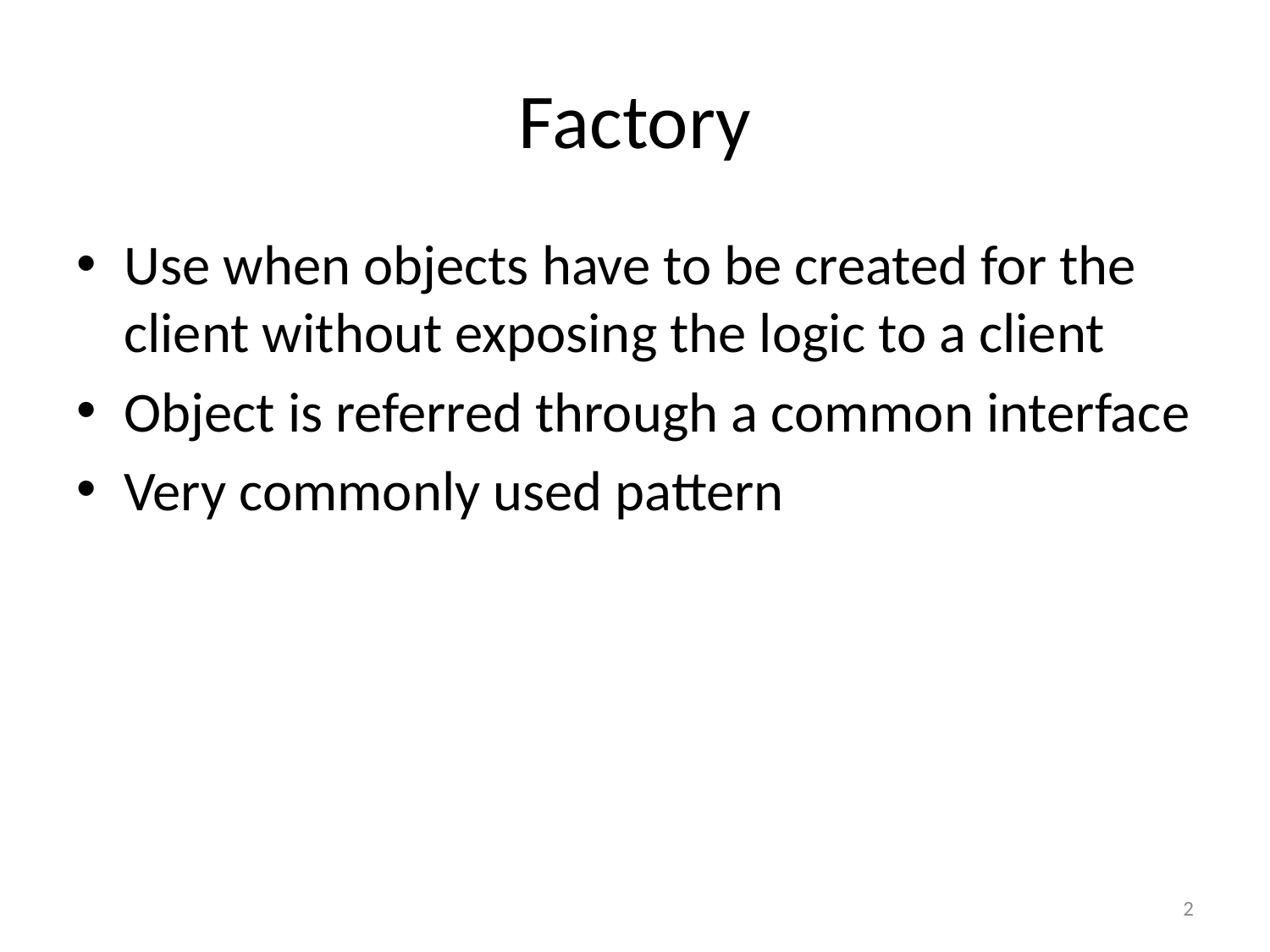

# Factory
Use when objects have to be created for the client without exposing the logic to a client
Object is referred through a common interface
Very commonly used pattern
2